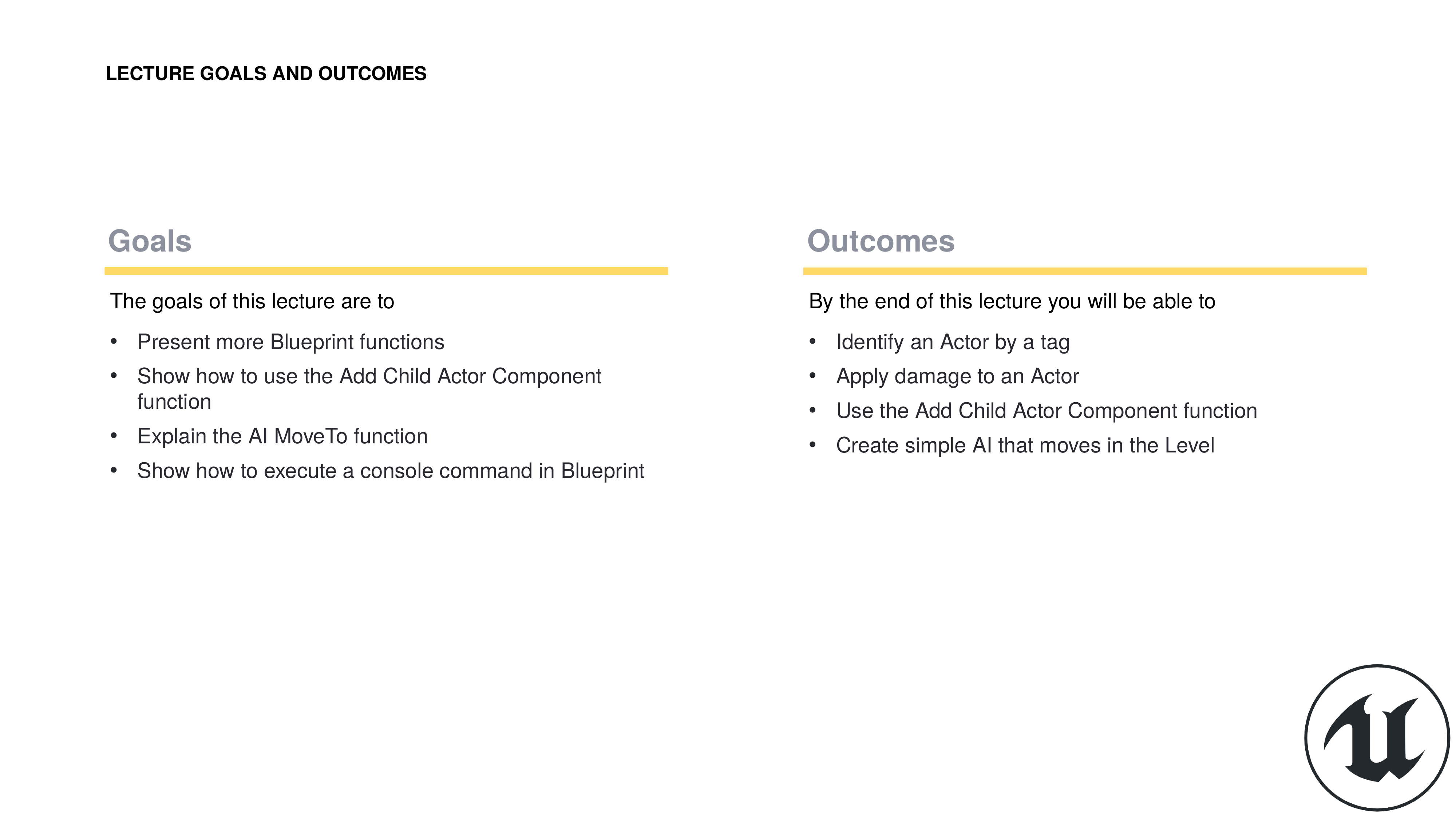

# Lecture Goals and Outcomes
The goals of this lecture are to
Present more Blueprint functions
Show how to use the Add Child Actor Component function
Explain the AI MoveTo function
Show how to execute a console command in Blueprint
By the end of this lecture you will be able to
Identify an Actor by a tag
Apply damage to an Actor
Use the Add Child Actor Component function
Create simple AI that moves in the Level